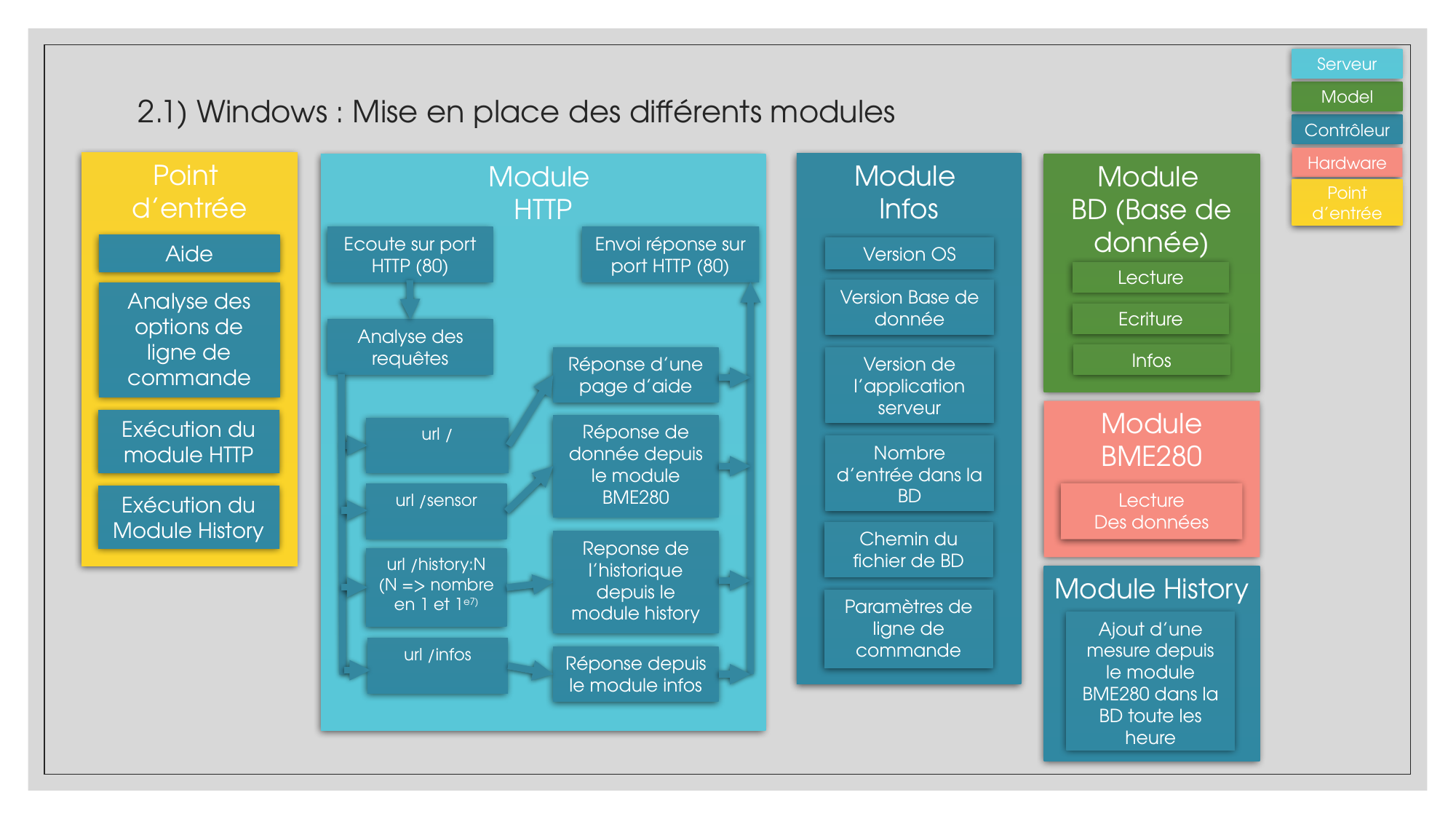

Serveur
# 2.1) Windows : Mise en place des différents modules
Model
Contrôleur
Hardware
Point
d’entrée
Module
Infos
Module
BD (Base de donnée)
Module
HTTP
Point d’entrée
Ecoute sur port HTTP (80)
Envoi réponse sur port HTTP (80)
Aide
Version OS
Lecture
Version Base de donnée
Analyse des options de ligne de commande
Ecriture
Analyse des requêtes
Infos
Réponse d’une page d’aide
Version de l’application serveur
Module BME280
Exécution du module HTTP
Réponse de donnée depuis
le module BME280
url /
Nombre d’entrée dans la BD
Lecture
Des données
url /sensor
Exécution du Module History
Chemin du fichier de BD
Reponse de l’historique depuis le module history
url /history:N
(N => nombre en 1 et 1e7)
Module History
Paramètres de ligne de commande
Ajout d’une mesure depuis le module BME280 dans la BD toute les heure
url /infos
Réponse depuis le module infos